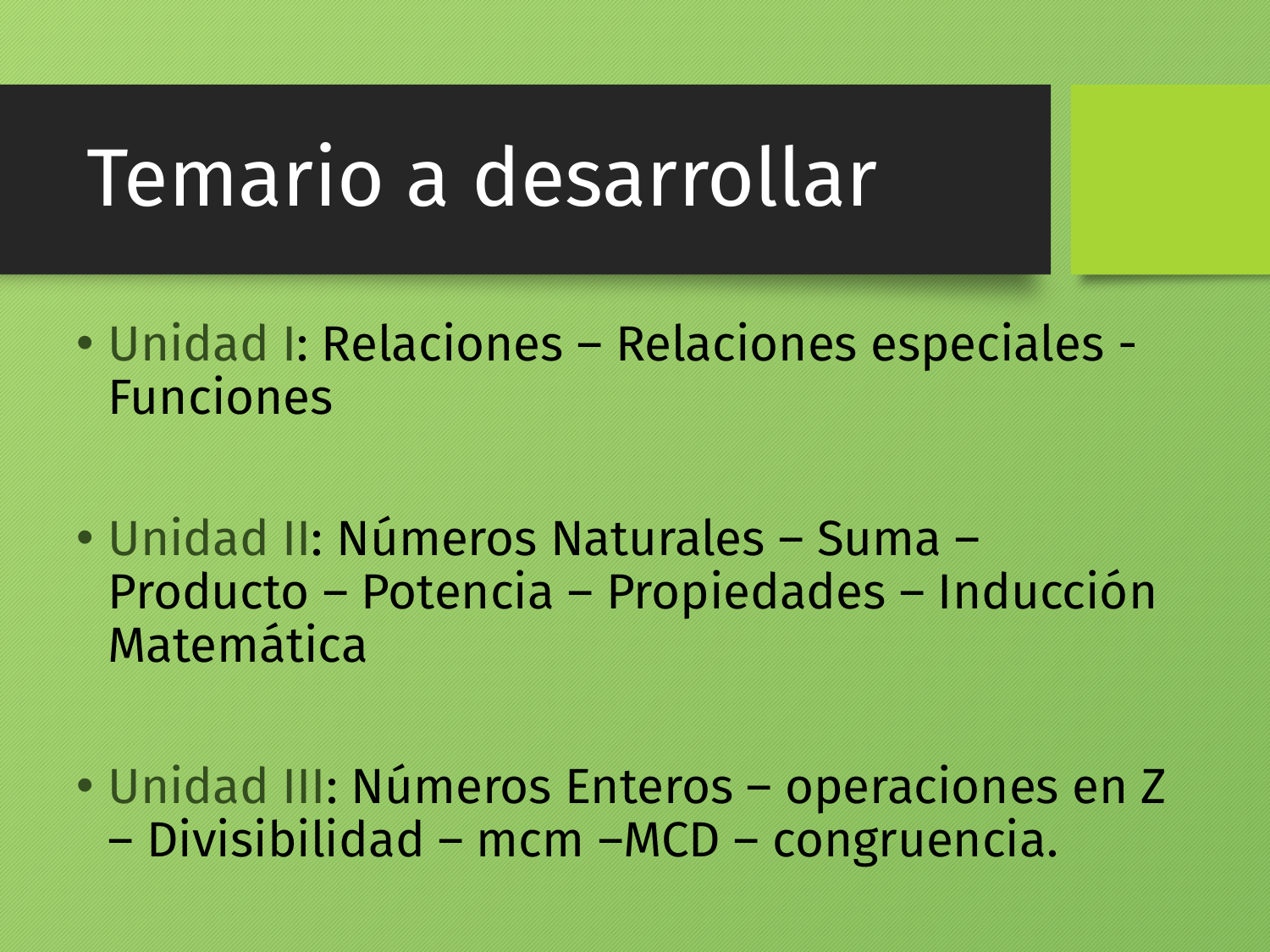

# Temario a desarrollar
Unidad I: Relaciones – Relaciones especiales -  Funciones

Unidad II: Números Naturales – Suma – Producto – Potencia – Propiedades – Inducción Matemática

Unidad III: Números Enteros – operaciones en Z – Divisibilidad – mcm –MCD – congruencia.